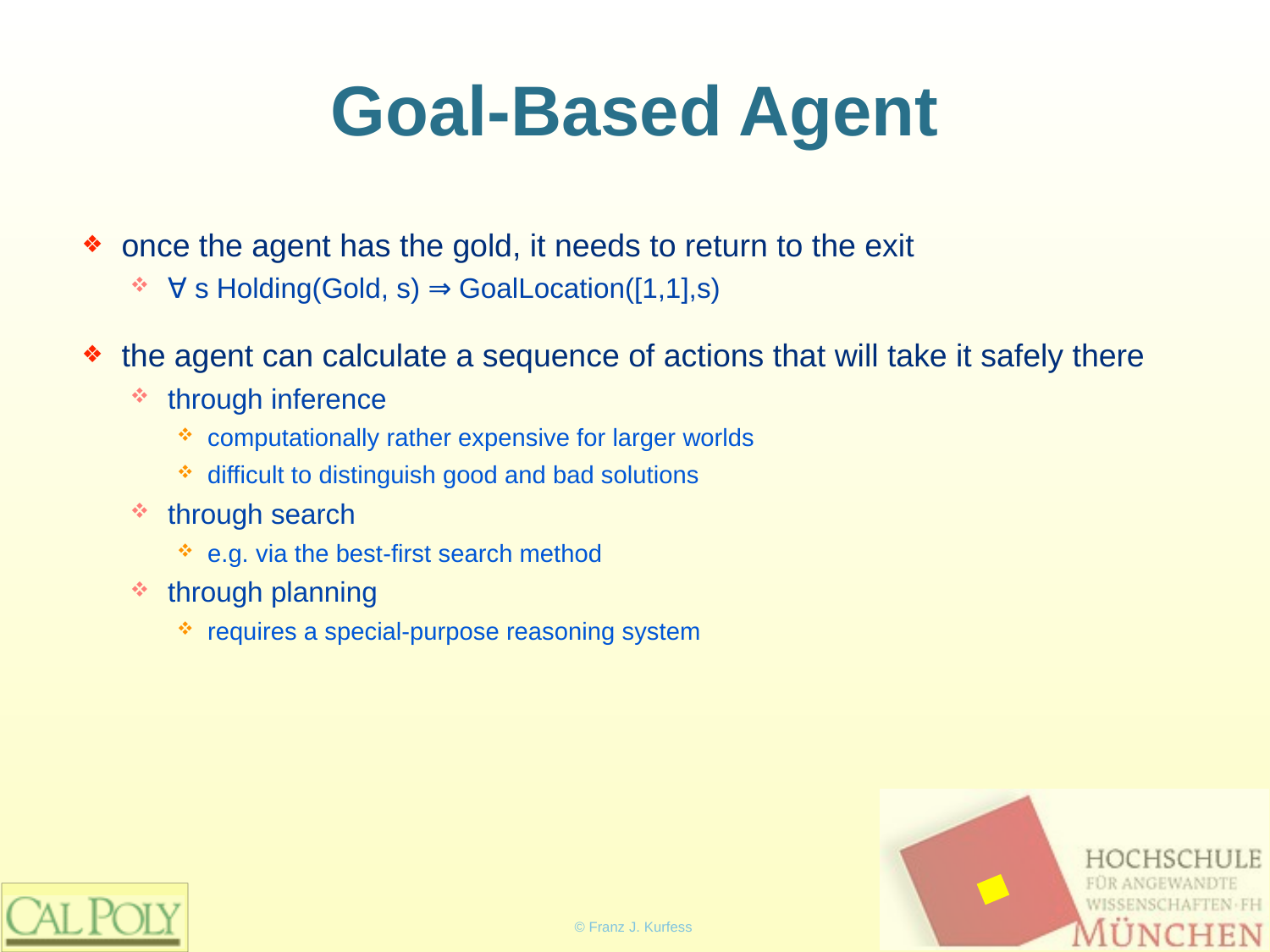

# Goal-Based Agent
once the agent has the gold, it needs to return to the exit
∀ s Holding(Gold, s) ⇒ GoalLocation([1,1],s)
the agent can calculate a sequence of actions that will take it safely there
through inference
computationally rather expensive for larger worlds
difficult to distinguish good and bad solutions
through search
e.g. via the best-first search method
through planning
requires a special-purpose reasoning system
88